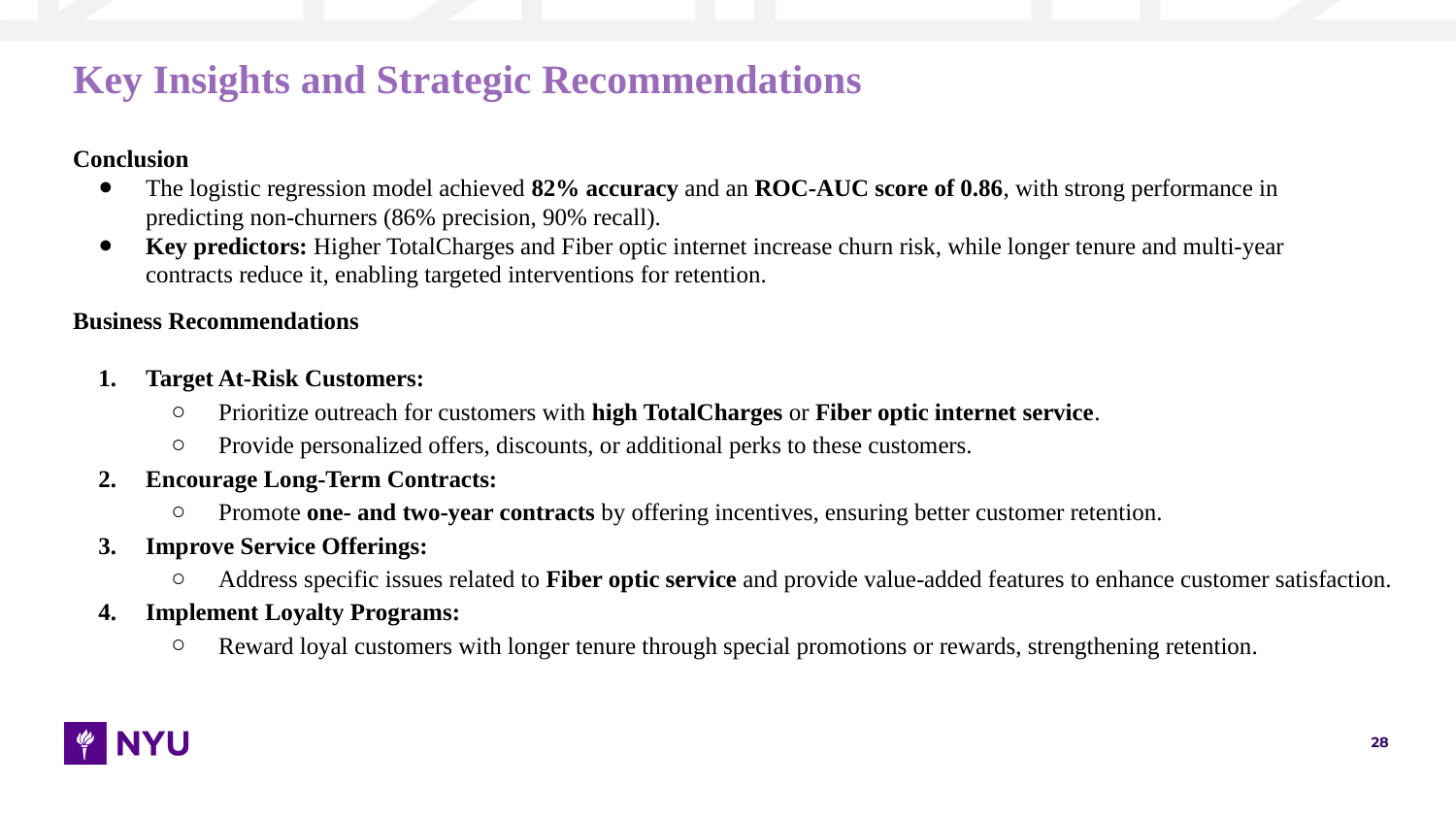

# Key Insights and Strategic Recommendations
Conclusion
The logistic regression model achieved 82% accuracy and an ROC-AUC score of 0.86, with strong performance in predicting non-churners (86% precision, 90% recall).
Key predictors: Higher TotalCharges and Fiber optic internet increase churn risk, while longer tenure and multi-year contracts reduce it, enabling targeted interventions for retention.

Business Recommendations
Target At-Risk Customers:
Prioritize outreach for customers with high TotalCharges or Fiber optic internet service.
Provide personalized offers, discounts, or additional perks to these customers.
Encourage Long-Term Contracts:
Promote one- and two-year contracts by offering incentives, ensuring better customer retention.
Improve Service Offerings:
Address specific issues related to Fiber optic service and provide value-added features to enhance customer satisfaction.
Implement Loyalty Programs:
Reward loyal customers with longer tenure through special promotions or rewards, strengthening retention.